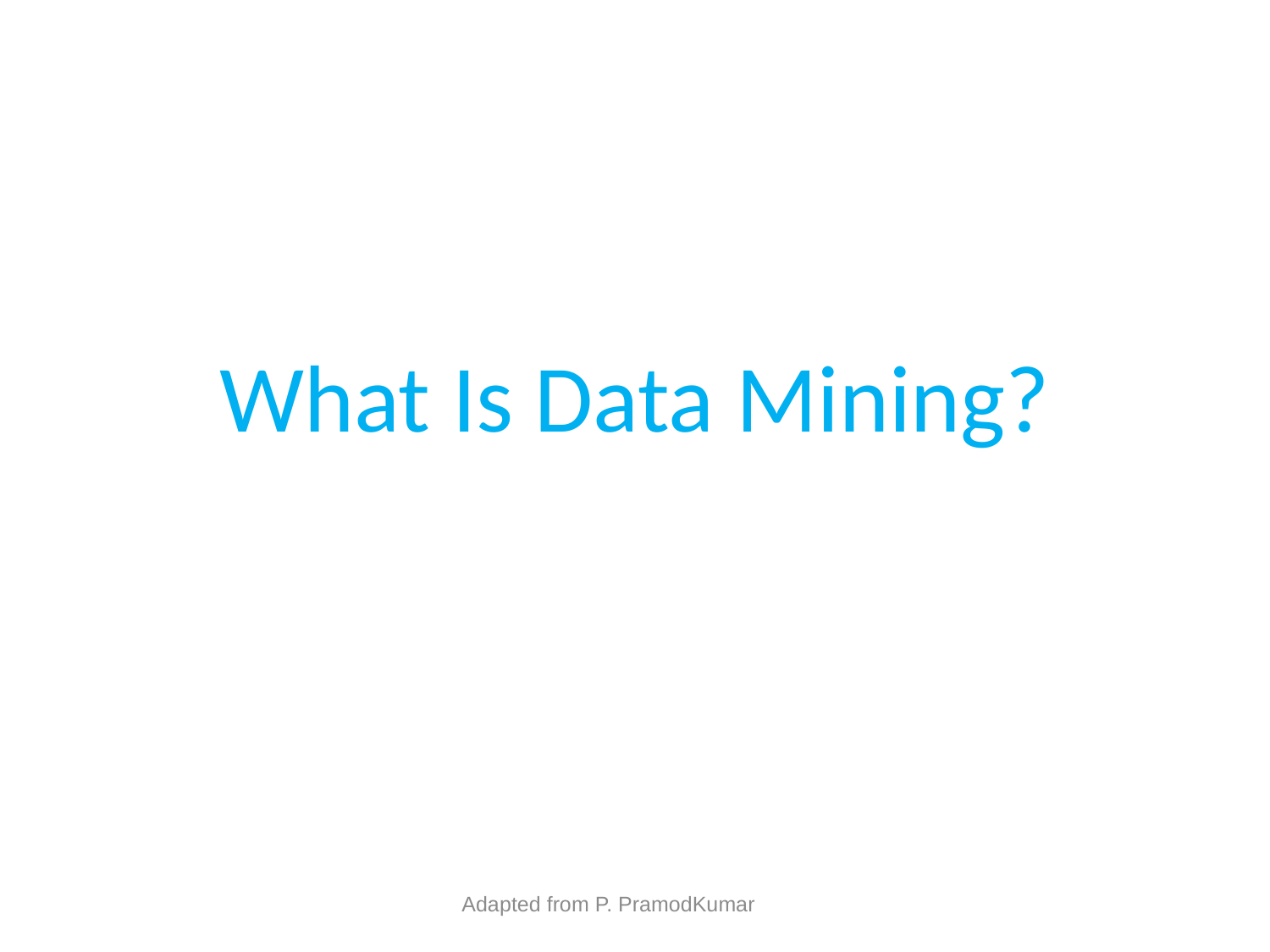

What Is Data Mining?

Adapted from P. PramodKumar